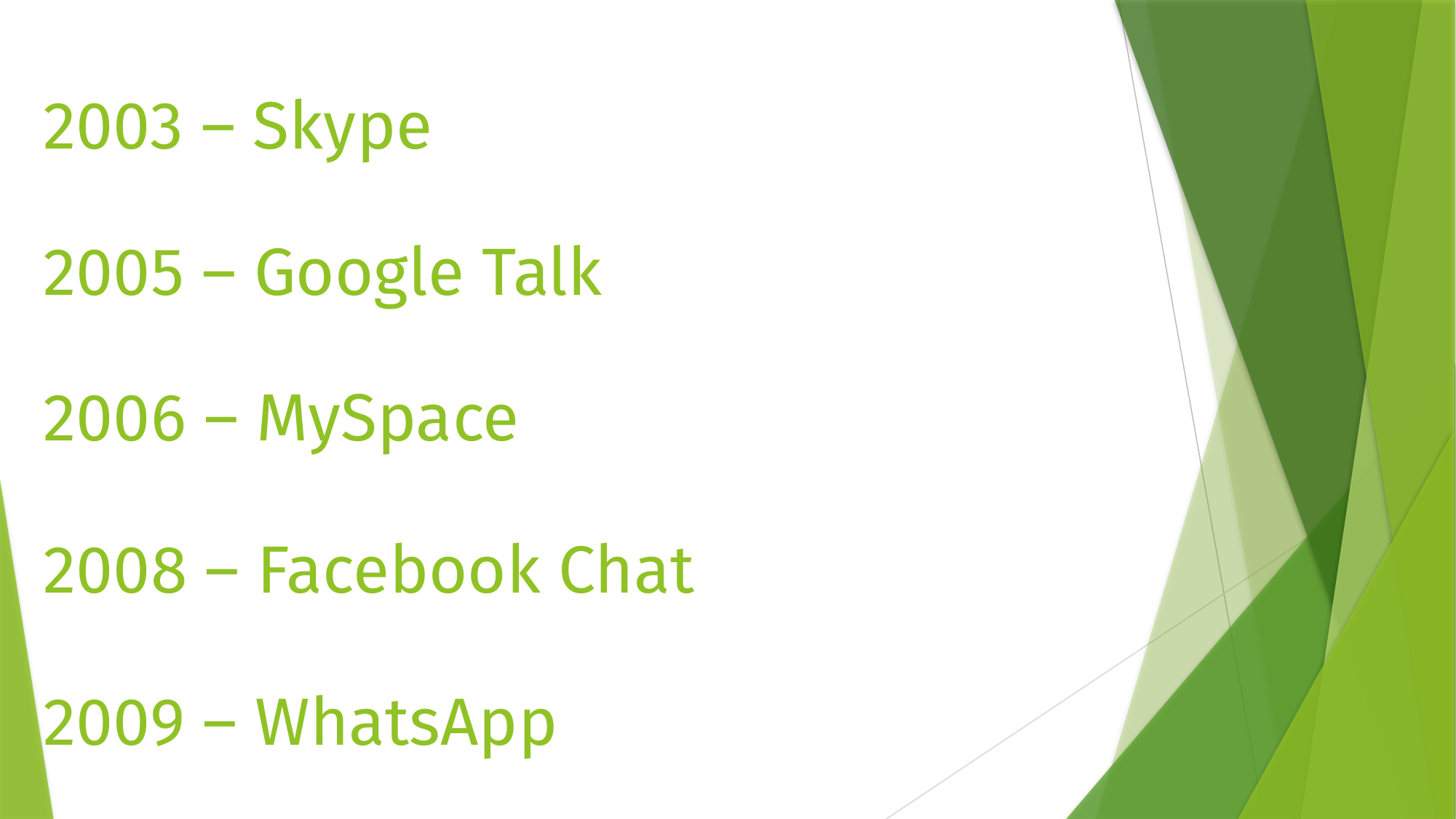

# 2003 – Skype
2005 – Google Talk
2006 – MySpace
2008 – Facebook Chat
2009 – WhatsApp